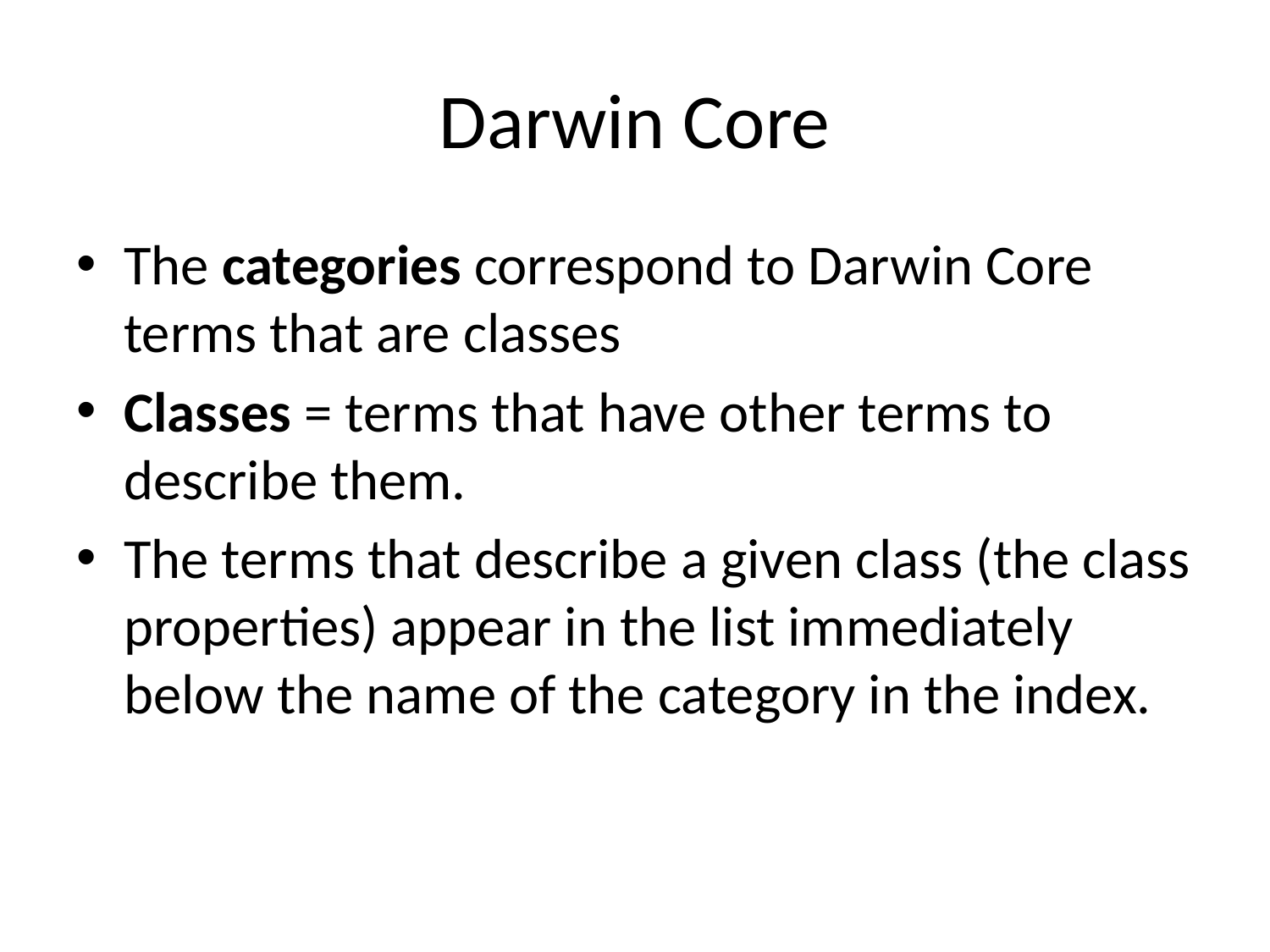

# Darwin Core
The categories correspond to Darwin Core terms that are classes
Classes = terms that have other terms to describe them.
The terms that describe a given class (the class properties) appear in the list immediately below the name of the category in the index.